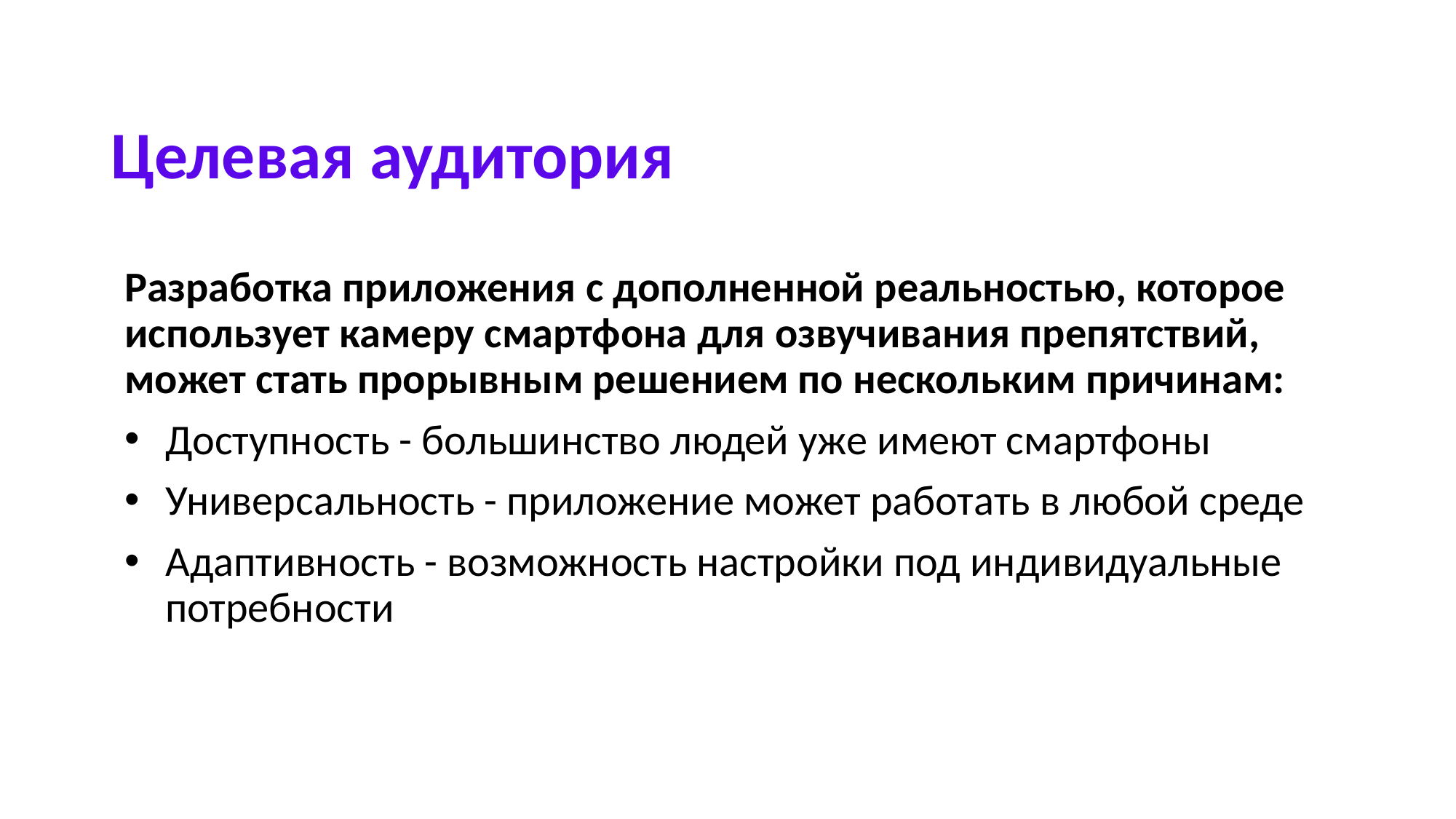

# Целевая аудитория
Разработка приложения с дополненной реальностью, которое использует камеру смартфона для озвучивания препятствий, может стать прорывным решением по нескольким причинам:
Доступность - большинство людей уже имеют смартфоны
Универсальность - приложение может работать в любой среде
Адаптивность - возможность настройки под индивидуальные потребности